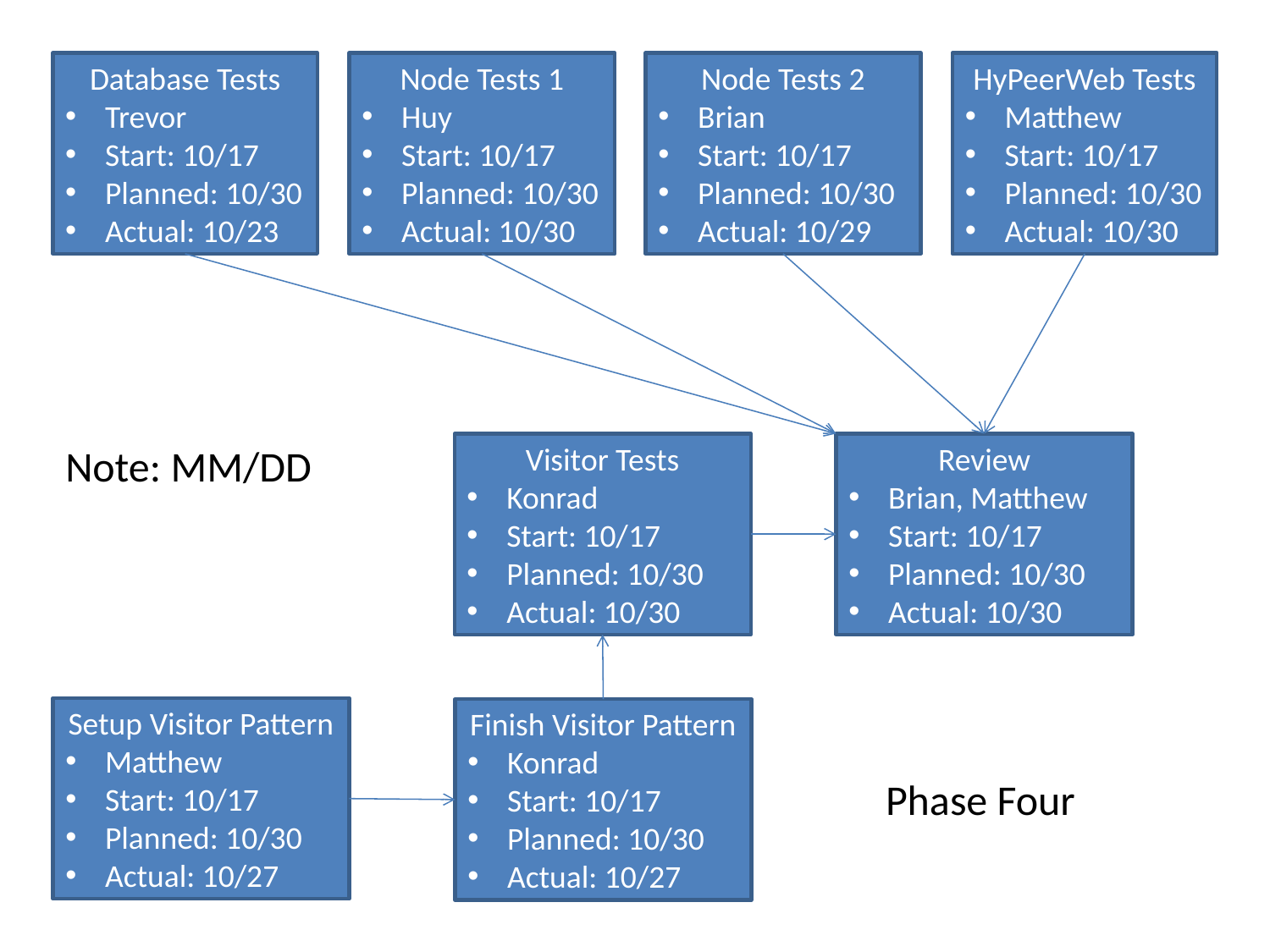

Database Tests
Trevor
Start: 10/17
Planned: 10/30
Actual: 10/23
Node Tests 1
Huy
Start: 10/17
Planned: 10/30
Actual: 10/30
Node Tests 2
Brian
Start: 10/17
Planned: 10/30
Actual: 10/29
HyPeerWeb Tests
Matthew
Start: 10/17
Planned: 10/30
Actual: 10/30
Note: MM/DD
Visitor Tests
Konrad
Start: 10/17
Planned: 10/30
Actual: 10/30
Review
Brian, Matthew
Start: 10/17
Planned: 10/30
Actual: 10/30
Setup Visitor Pattern
Matthew
Start: 10/17
Planned: 10/30
Actual: 10/27
Finish Visitor Pattern
Konrad
Start: 10/17
Planned: 10/30
Actual: 10/27
Phase Four